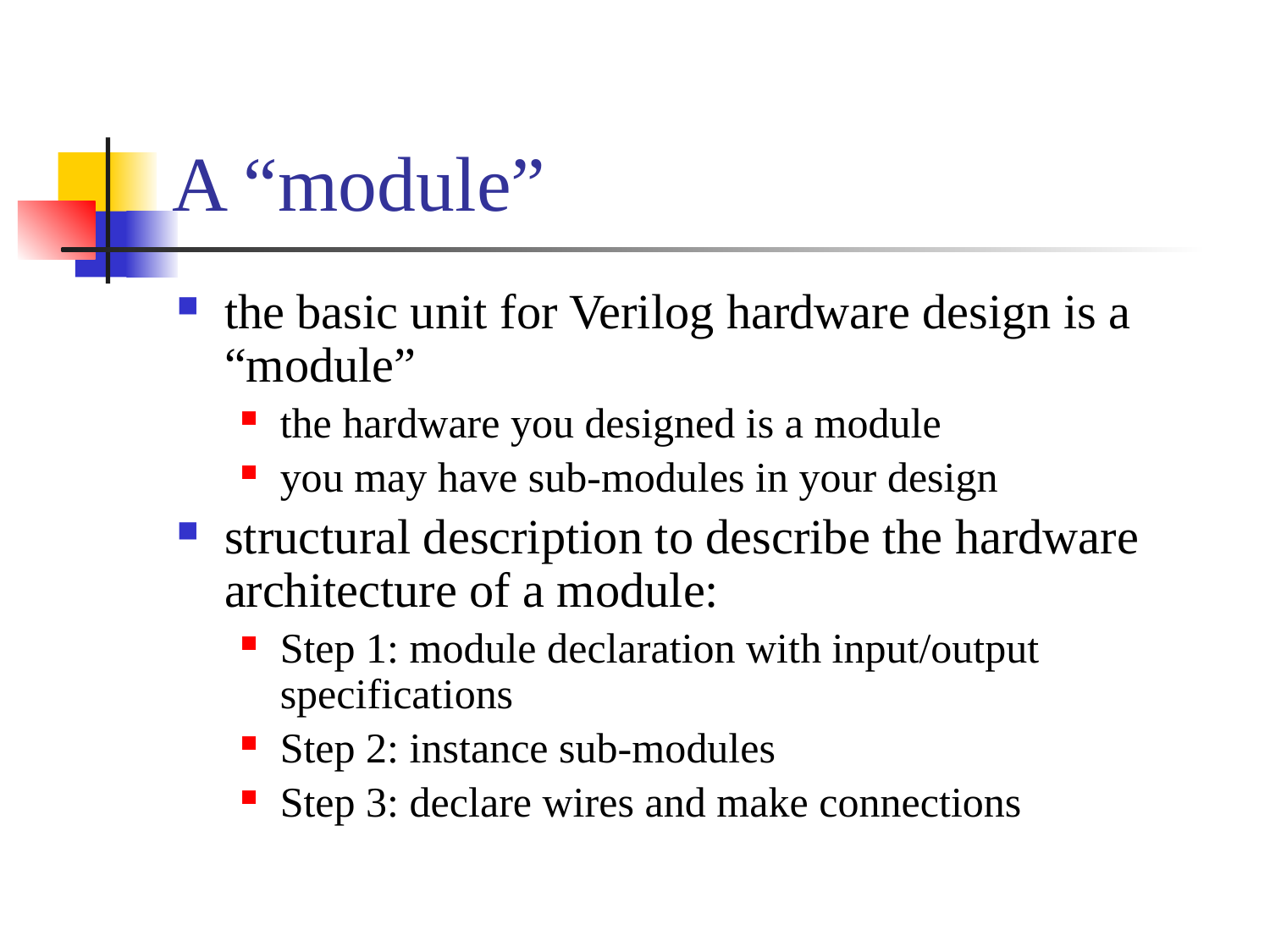

# A “module”
the basic unit for Verilog hardware design is a “module”
the hardware you designed is a module
you may have sub-modules in your design
structural description to describe the hardware architecture of a module:
Step 1: module declaration with input/output specifications
Step 2: instance sub-modules
Step 3: declare wires and make connections